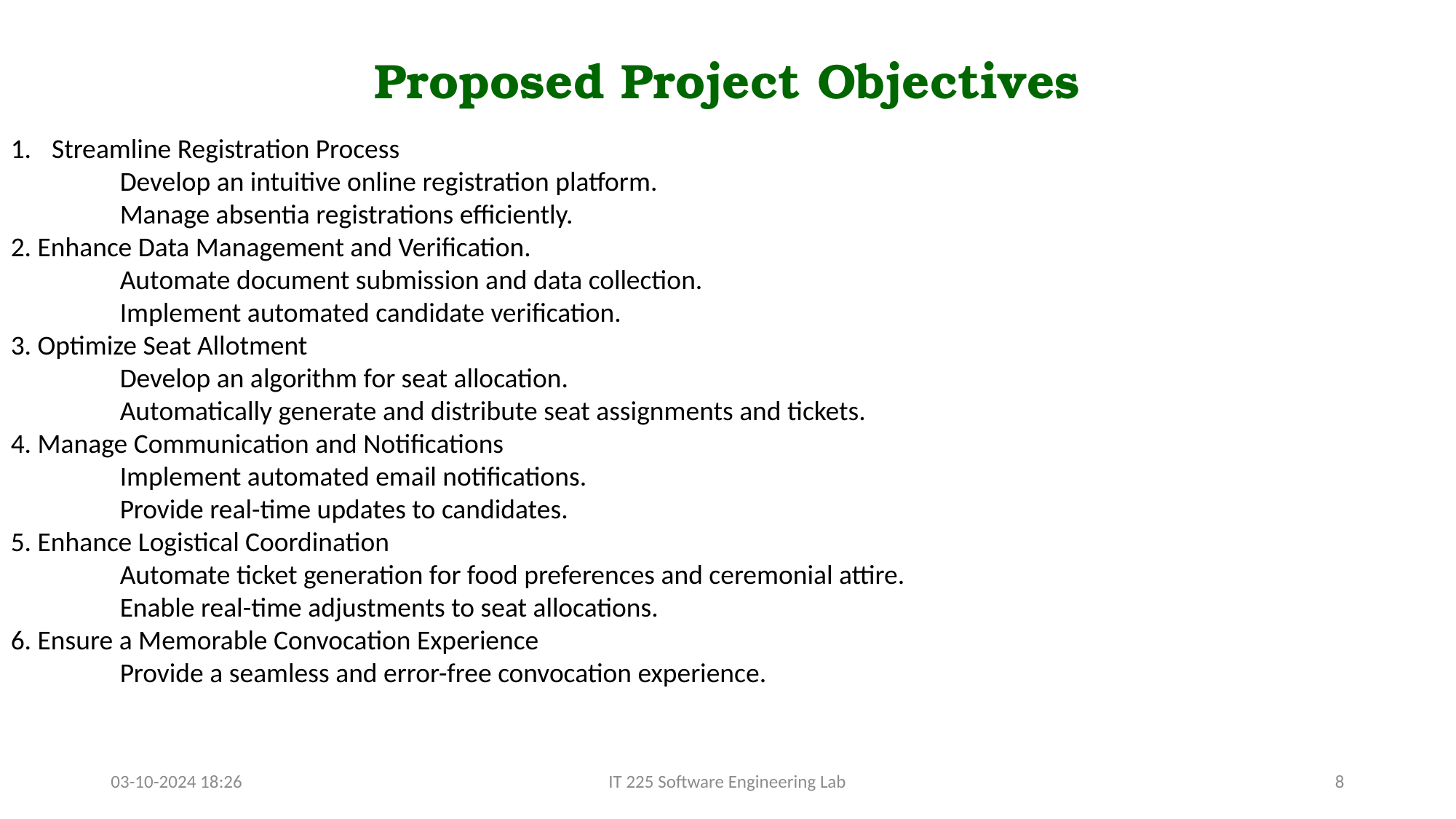

# Proposed Project Objectives
Streamline Registration Process
	Develop an intuitive online registration platform.
	Manage absentia registrations efficiently.
2. Enhance Data Management and Verification.
 	Automate document submission and data collection.
	Implement automated candidate verification.
3. Optimize Seat Allotment
	Develop an algorithm for seat allocation.
	Automatically generate and distribute seat assignments and tickets.
4. Manage Communication and Notifications
	Implement automated email notifications.
	Provide real-time updates to candidates.
5. Enhance Logistical Coordination
	Automate ticket generation for food preferences and ceremonial attire.
	Enable real-time adjustments to seat allocations.
6. Ensure a Memorable Convocation Experience
	Provide a seamless and error-free convocation experience.
03-10-2024 18:26
IT 225 Software Engineering Lab
8